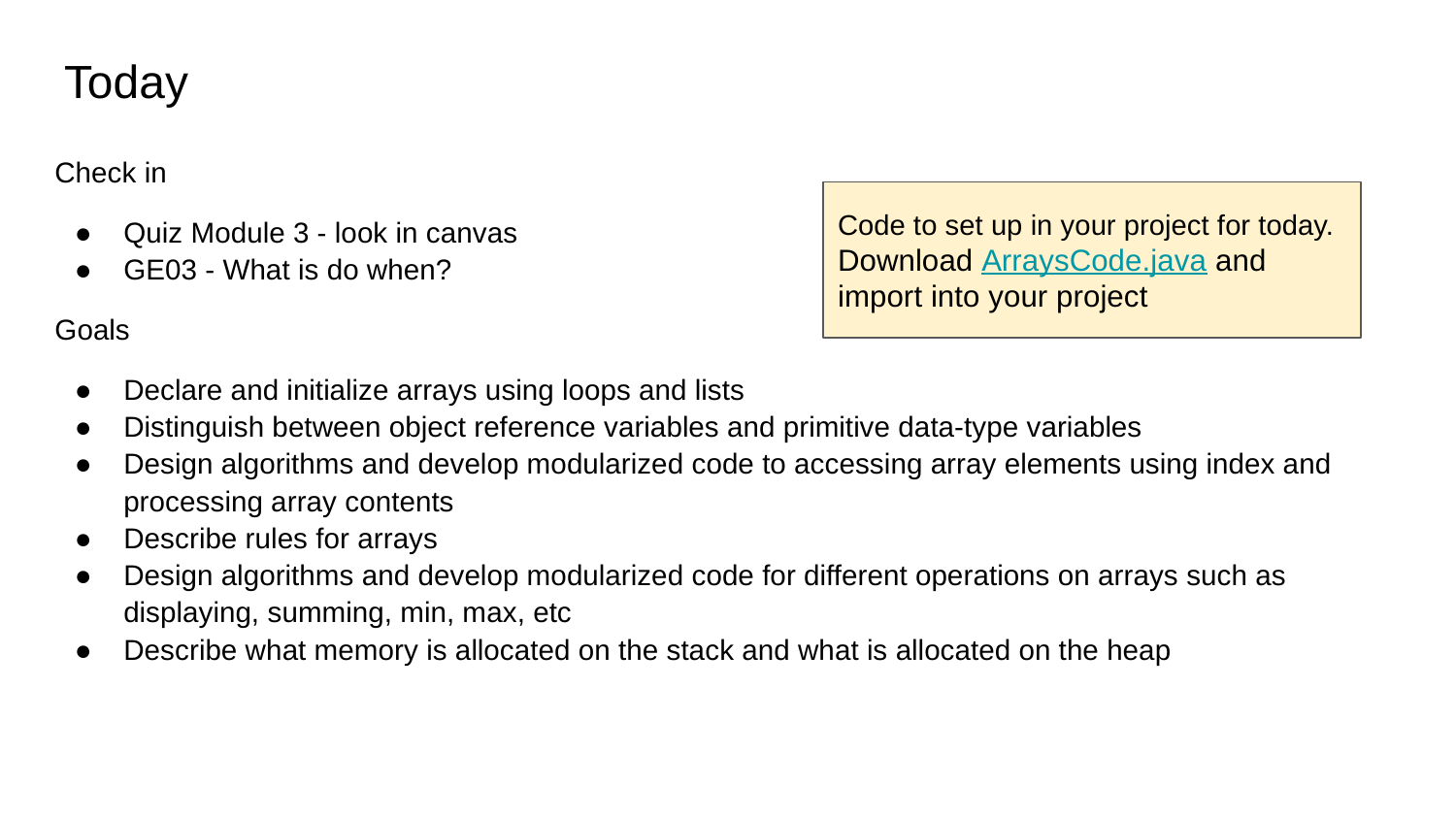

# Today
Check in
Quiz Module 3 - look in canvas
GE03 - What is do when?
Goals
Declare and initialize arrays using loops and lists
Distinguish between object reference variables and primitive data-type variables
Design algorithms and develop modularized code to accessing array elements using index and processing array contents
Describe rules for arrays
Design algorithms and develop modularized code for different operations on arrays such as displaying, summing, min, max, etc
Describe what memory is allocated on the stack and what is allocated on the heap
Code to set up in your project for today. Download ArraysCode.java and import into your project